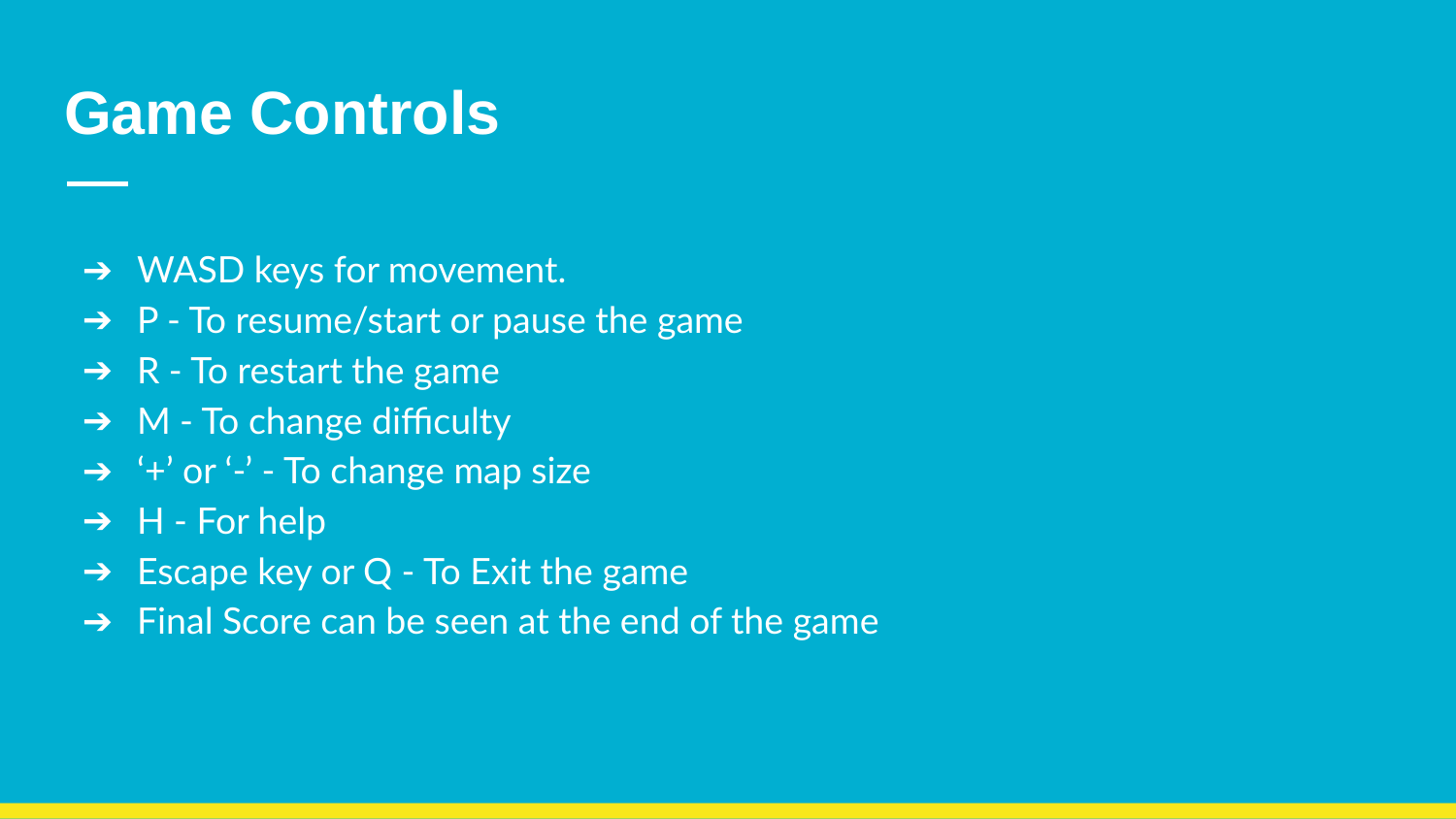

# Game Controls
WASD keys for movement.
P - To resume/start or pause the game
R - To restart the game
M - To change difficulty
‘+’ or ‘-’ - To change map size
H - For help
Escape key or Q - To Exit the game
Final Score can be seen at the end of the game